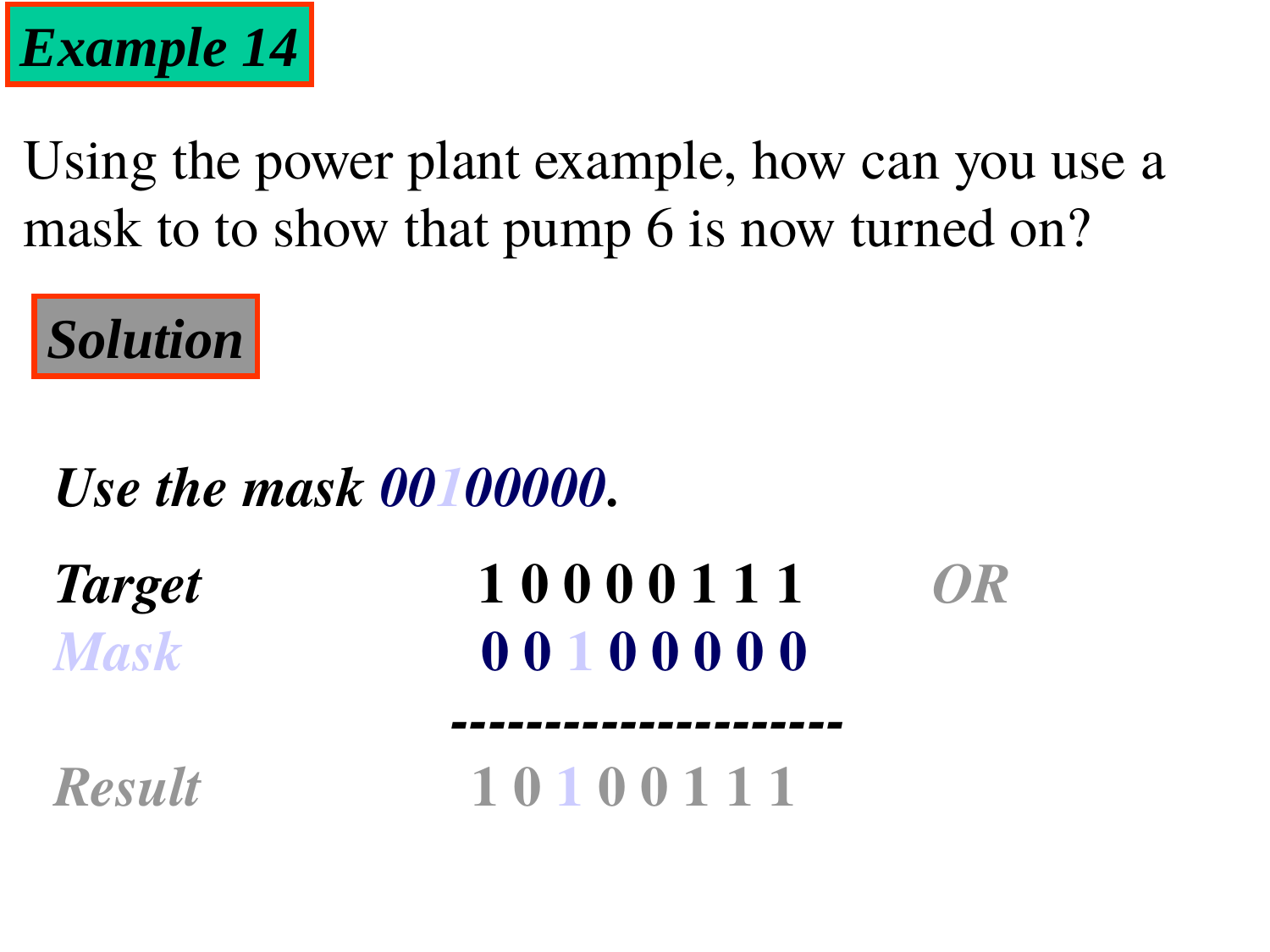

Example 14
Using the power plant example, how can you use a mask to to show that pump 6 is now turned on?
Solution
Use the mask 00100000.
Target  		   1 0 0 0 0 1 1 1         OR
Mask                     0 0 1 0 0 0 0 0
                            ---------------------
Result                   1 0 1 0 0 1 1 1